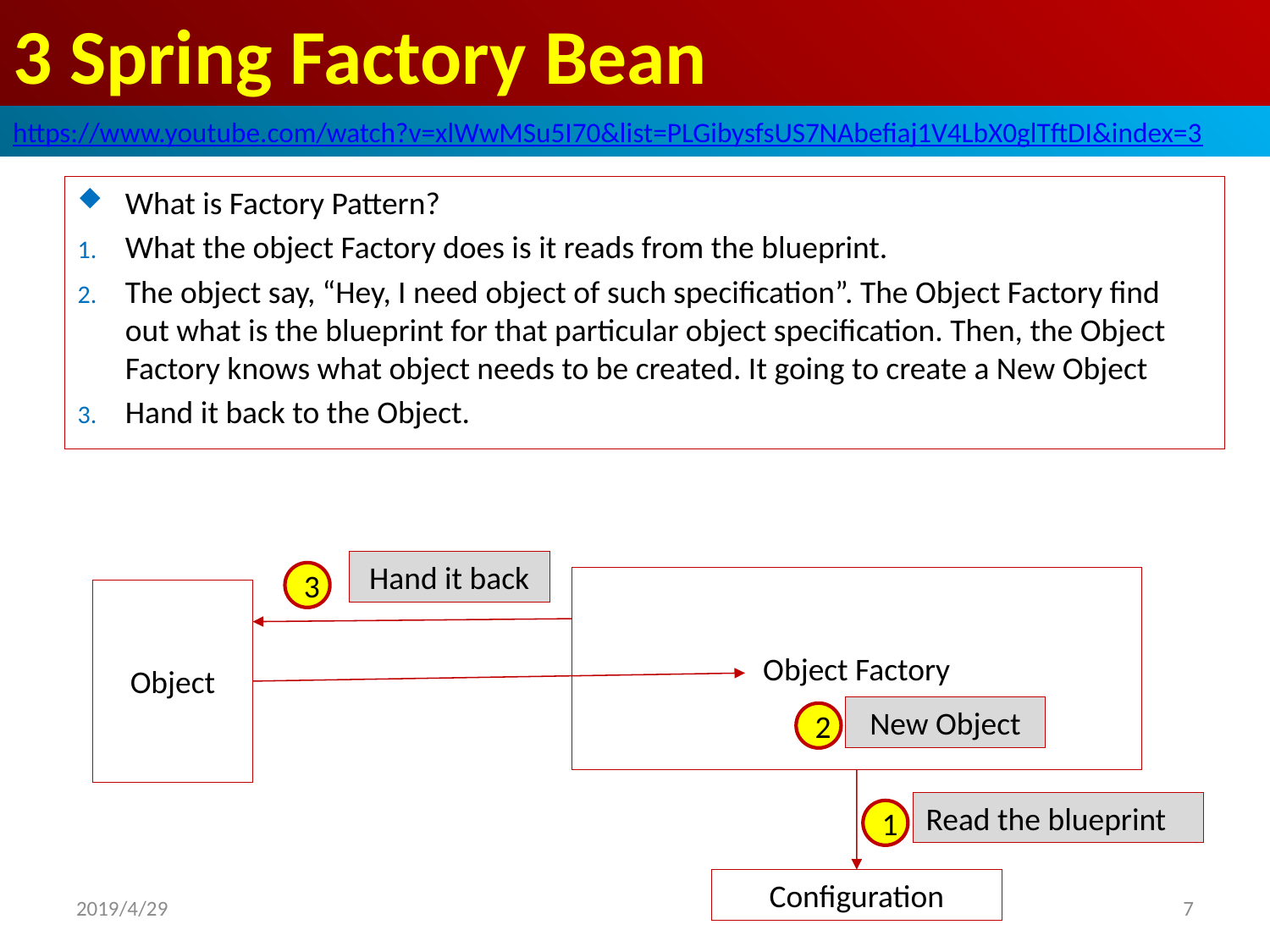

# 3 Spring Factory Bean
https://www.youtube.com/watch?v=xlWwMSu5I70&list=PLGibysfsUS7NAbefiaj1V4LbX0glTftDI&index=3
What is Factory Pattern?
What the object Factory does is it reads from the blueprint.
The object say, “Hey, I need object of such specification”. The Object Factory find out what is the blueprint for that particular object specification. Then, the Object Factory knows what object needs to be created. It going to create a New Object
Hand it back to the Object.
Hand it back
3

Object Factory

Object

New Object
2
Read the blueprint
1
Configuration
2019/4/29
7